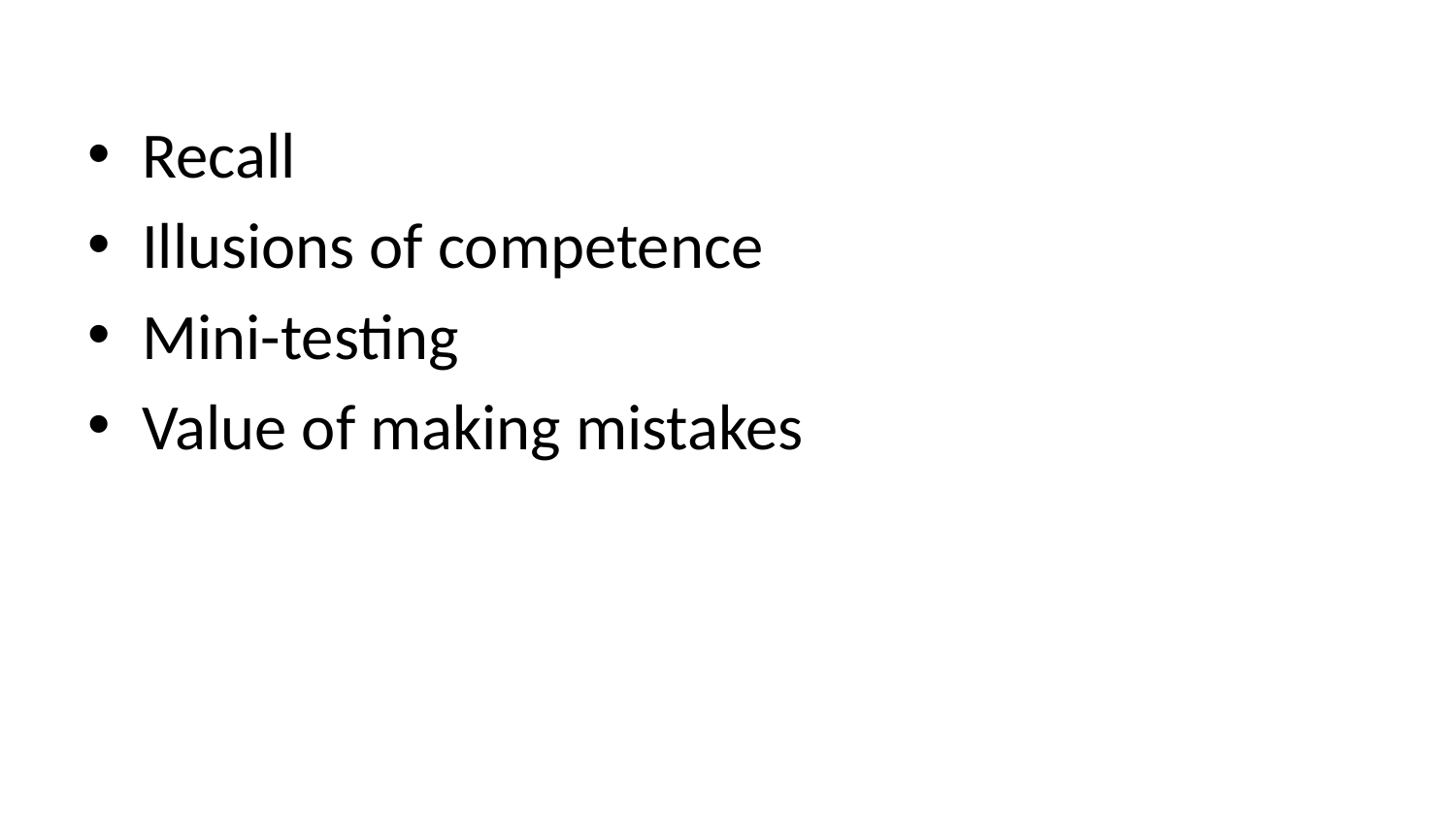

Recall
Illusions of competence
Mini-testing
Value of making mistakes